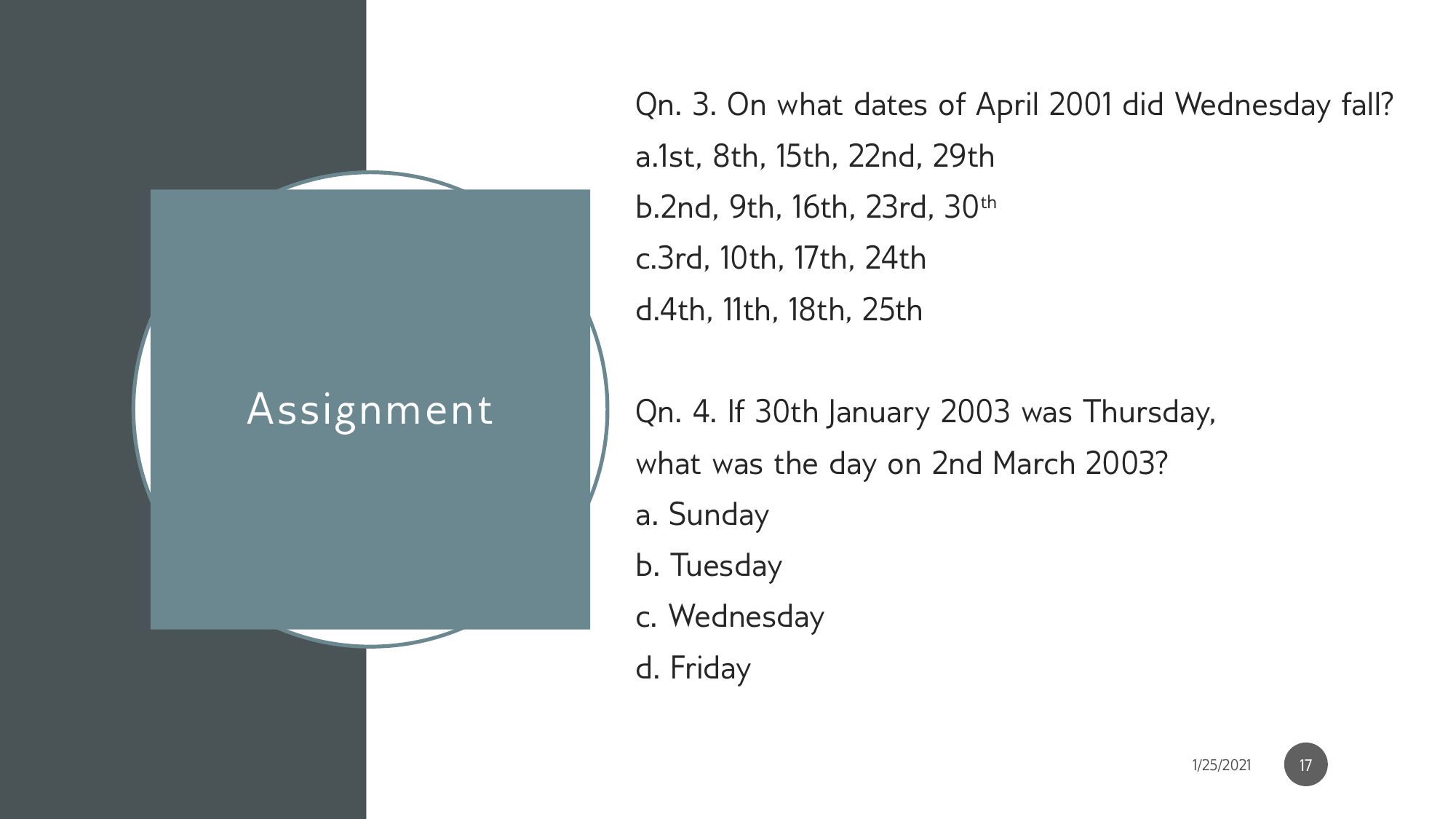

Qn. 3. On what dates of April 2001 did Wednesday fall?
a.1st, 8th, 15th, 22nd, 29th
b.2nd, 9th, 16th, 23rd, 30th
c.3rd, 10th, 17th, 24th
d.4th, 11th, 18th, 25th

Qn. 4. If 30th January 2003 was Thursday,
what was the day on 2nd March 2003?
a. Sunday
b. Tuesday
c. Wednesday
d. Friday

# Assignment
17
1/25/2021